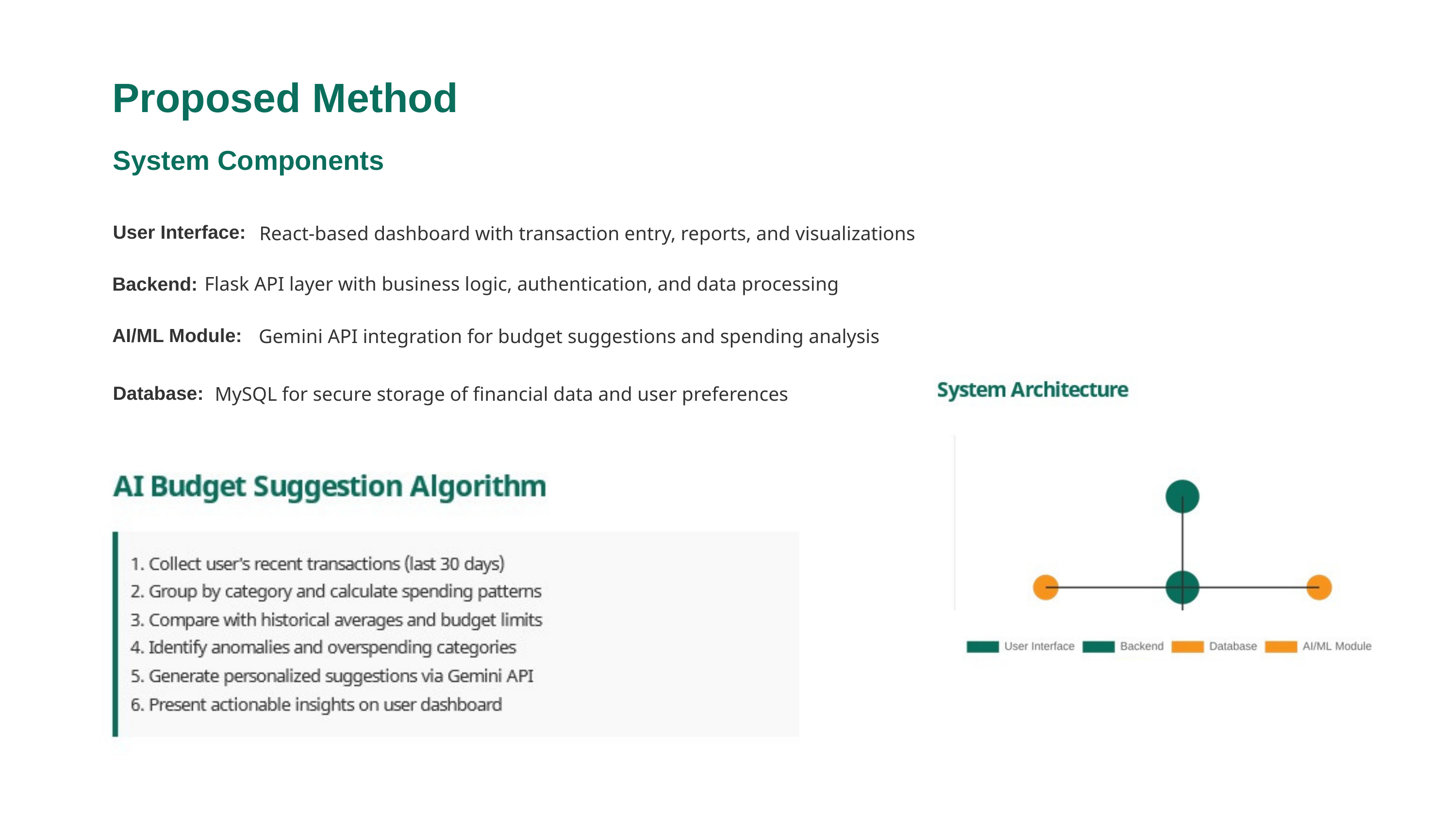

Proposed Method

System Components
User Interface:
 React-based dashboard with transaction entry, reports, and visualizations

Flask API layer with business logic, authentication, and data processing
Backend:
AI/ML Module:
 Gemini API integration for budget suggestions and spending analysis

Database:
 MySQL for secure storage of financial data and user preferences